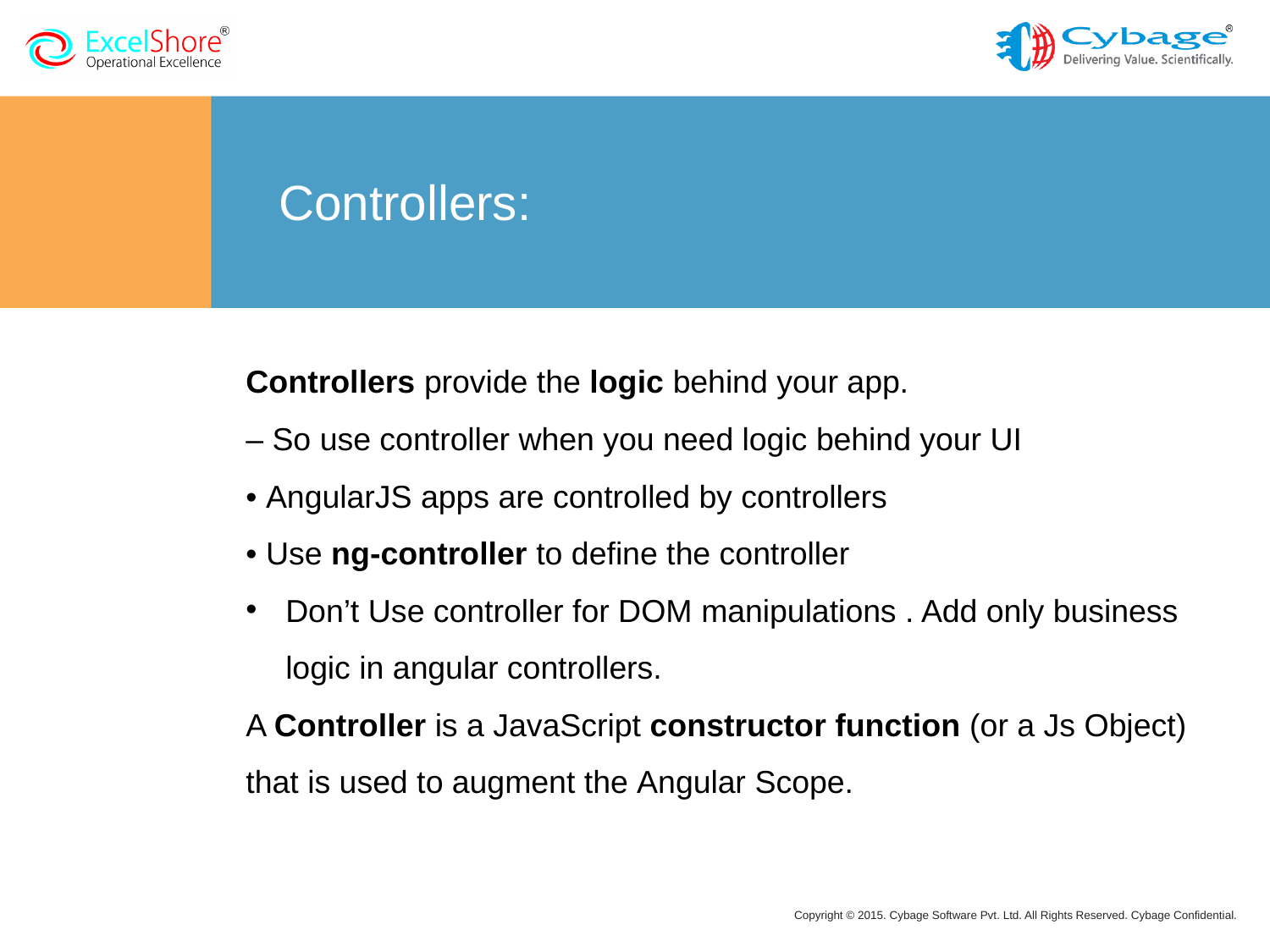

# Controllers:
Controllers provide the logic behind your app.
– So use controller when you need logic behind your UI
• AngularJS apps are controlled by controllers
• Use ng‐controller to define the controller
Don’t Use controller for DOM manipulations . Add only business logic in angular controllers.
A Controller is a JavaScript constructor function (or a Js Object) that is used to augment the Angular Scope.